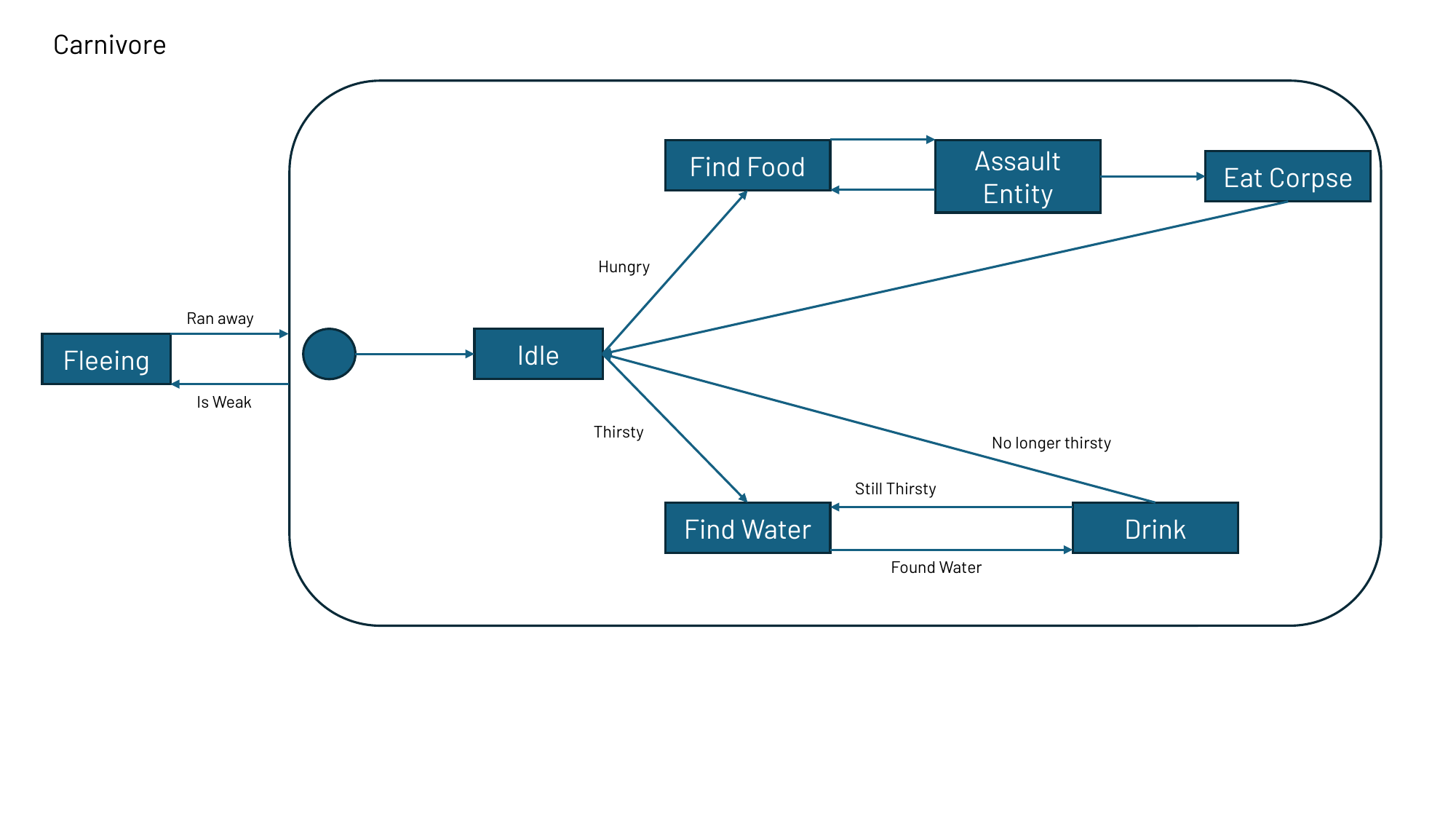

Carnivore

Find Food
Assault Entity
Eat Corpse
Hungry
Ran away

Idle
Fleeing
Is Weak
Thirsty
No longer thirsty
Still Thirsty
Find Water
Drink
Found Water